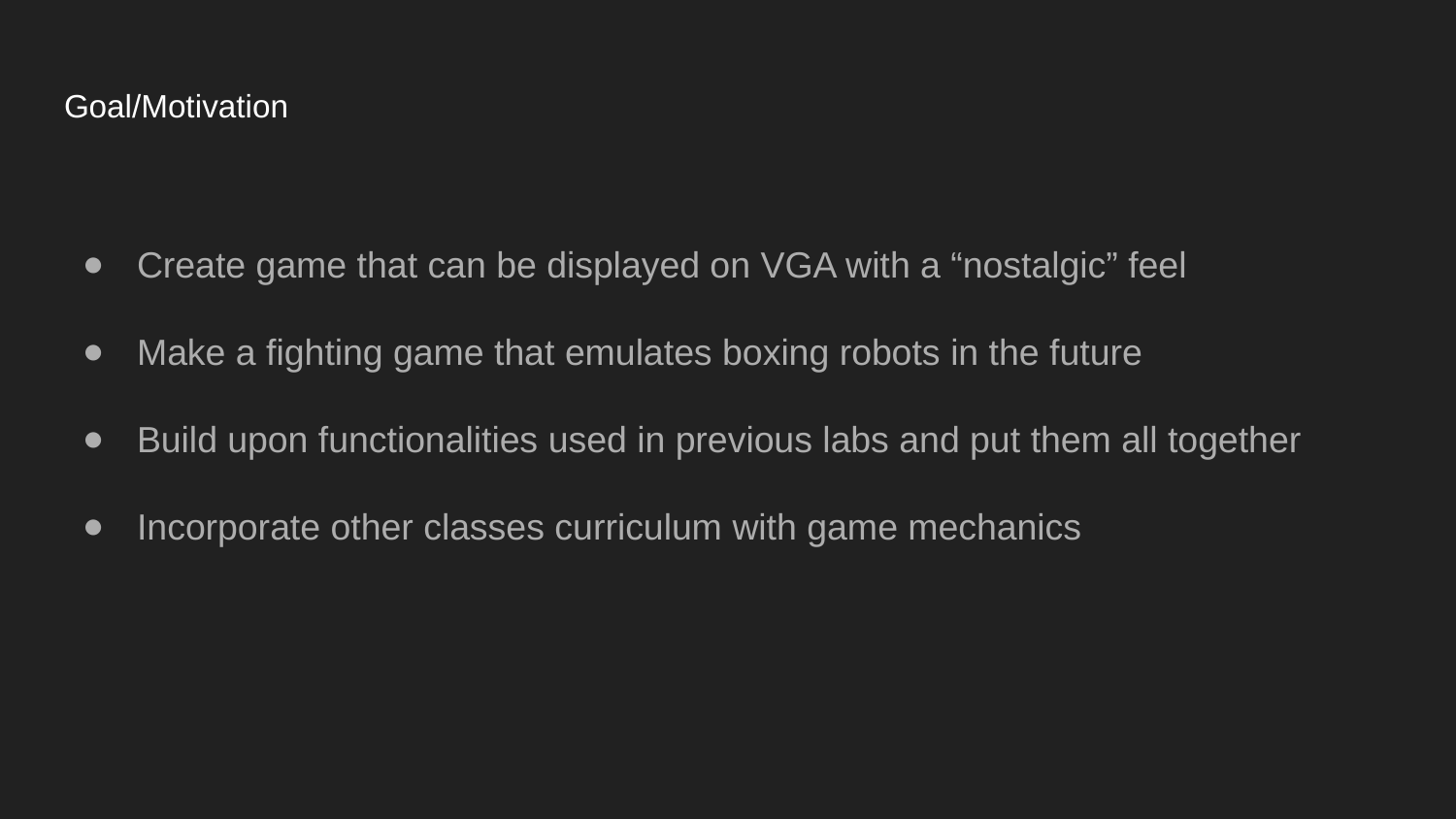

# Goal/Motivation
Create game that can be displayed on VGA with a “nostalgic” feel
Make a fighting game that emulates boxing robots in the future
Build upon functionalities used in previous labs and put them all together
Incorporate other classes curriculum with game mechanics